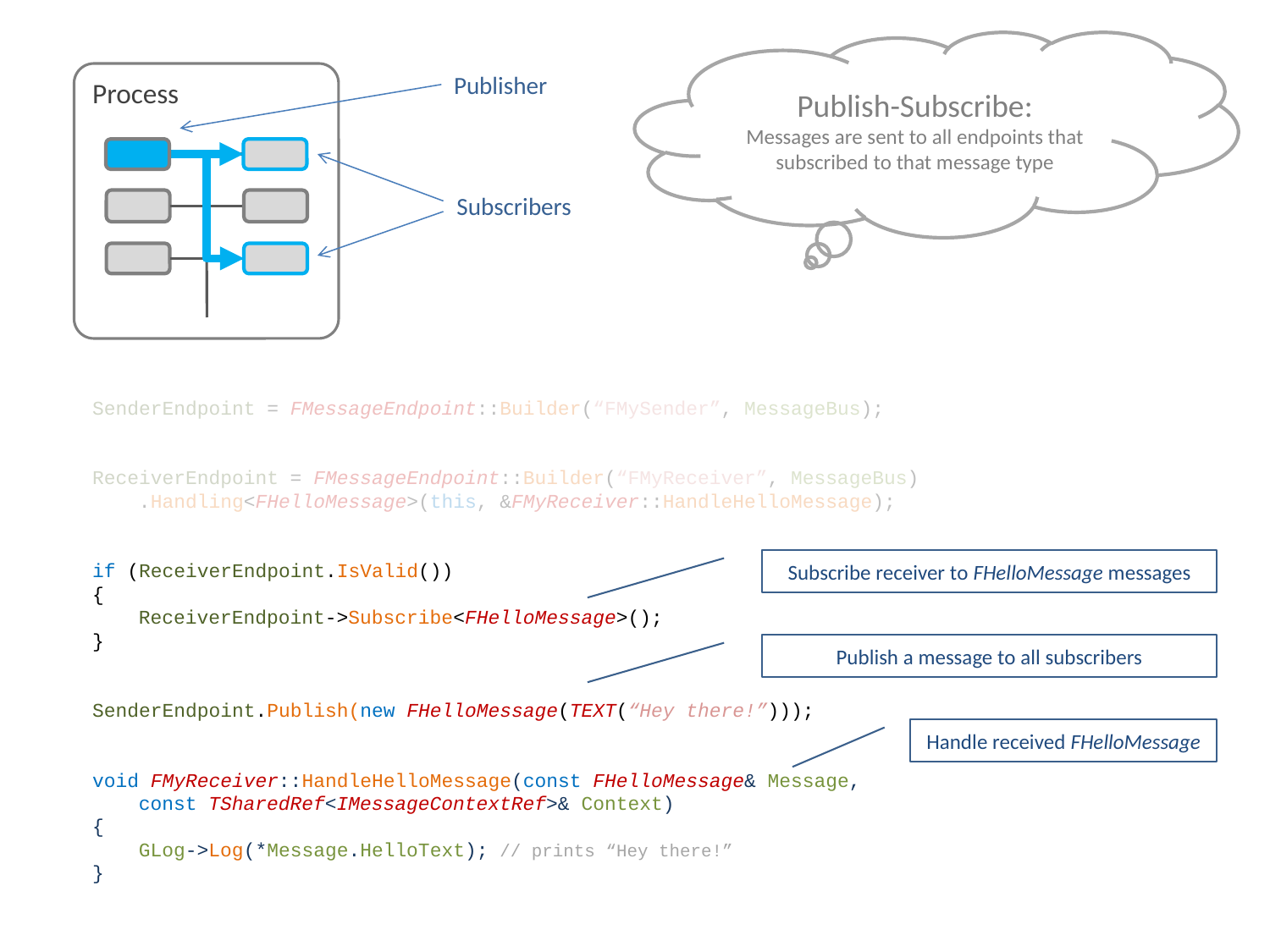

Publish-Subscribe:
Messages are sent to all endpoints that subscribed to that message type
Process
Publisher

Subscribers

SenderEndpoint = FMessageEndpoint::Builder(“FMySender”, MessageBus);

ReceiverEndpoint = FMessageEndpoint::Builder(“FMyReceiver”, MessageBus)
    .Handling<FHelloMessage>(this, &FMyReceiver::HandleHelloMessage);

if (ReceiverEndpoint.IsValid())
{
    ReceiverEndpoint->Subscribe<FHelloMessage>();
}

SenderEndpoint.Publish(new FHelloMessage(TEXT(“Hey there!”)));

void FMyReceiver::HandleHelloMessage(const FHelloMessage& Message,
    const TSharedRef<IMessageContextRef>& Context)
{
    GLog->Log(*Message.HelloText); // prints “Hey there!”
}
Subscribe receiver to FHelloMessage messages
Publish a message to all subscribers
Handle received FHelloMessage